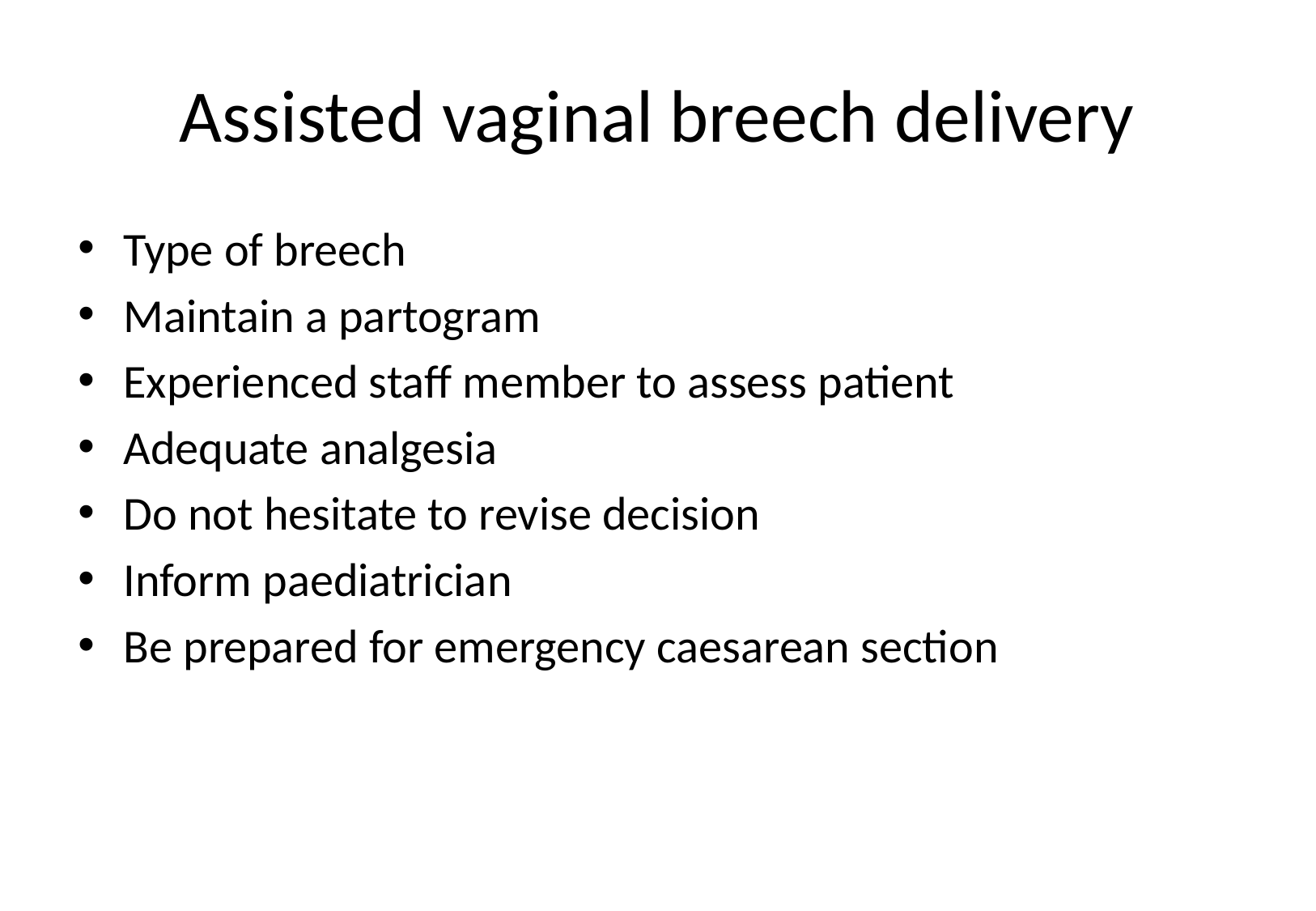

# Assisted vaginal breech delivery
Type of breech
Maintain a partogram
Experienced staff member to assess patient
Adequate analgesia
Do not hesitate to revise decision
Inform paediatrician
Be prepared for emergency caesarean section